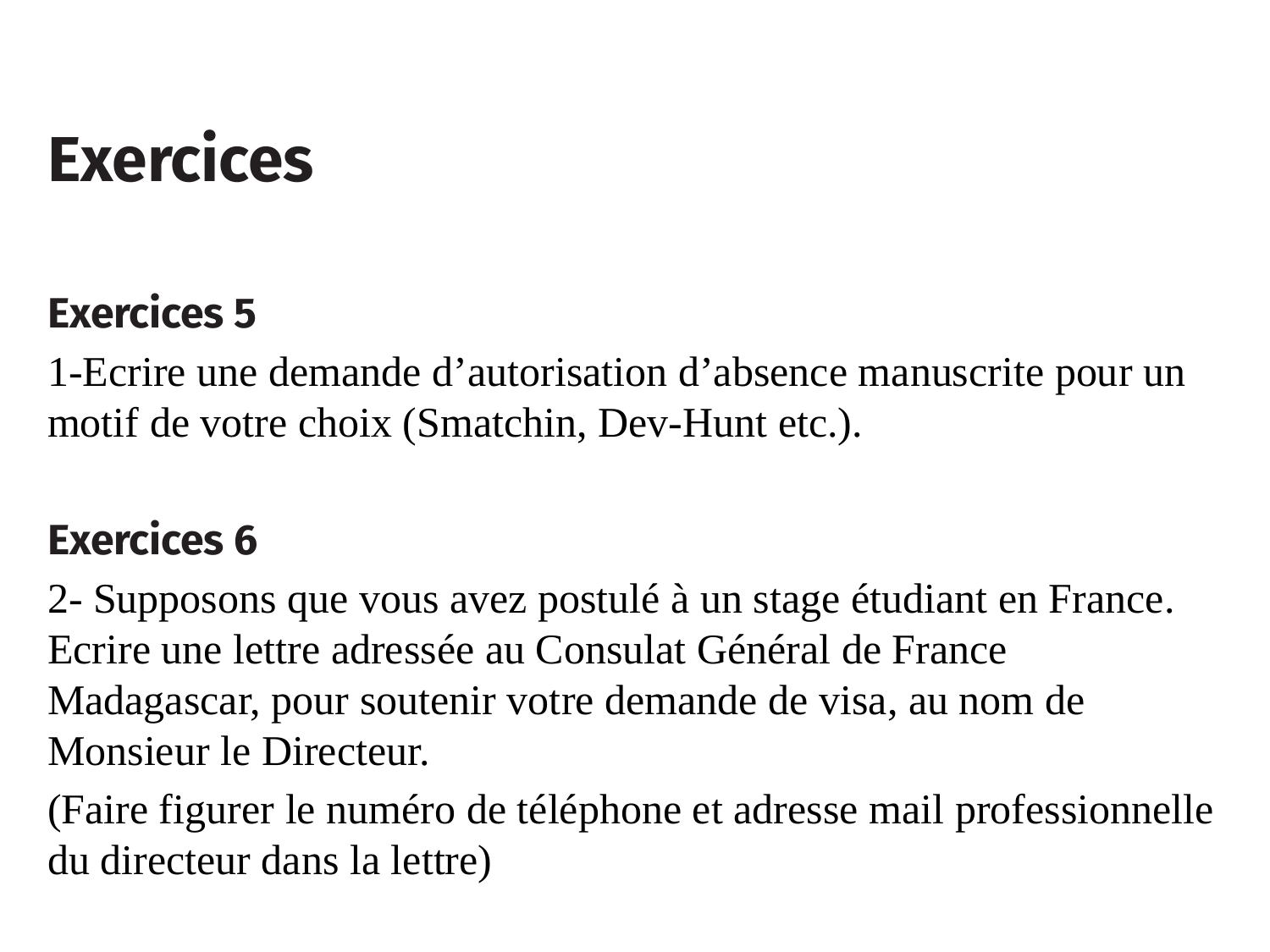

Exercices

Exercices 5
1-Ecrire une demande d’autorisation d’absence manuscrite pour un motif de votre choix (Smatchin, Dev-Hunt etc.).

Exercices 6
2- Supposons que vous avez postulé à un stage étudiant en France. Ecrire une lettre adressée au Consulat Général de France Madagascar, pour soutenir votre demande de visa, au nom de Monsieur le Directeur.
(Faire figurer le numéro de téléphone et adresse mail professionnelle du directeur dans la lettre)